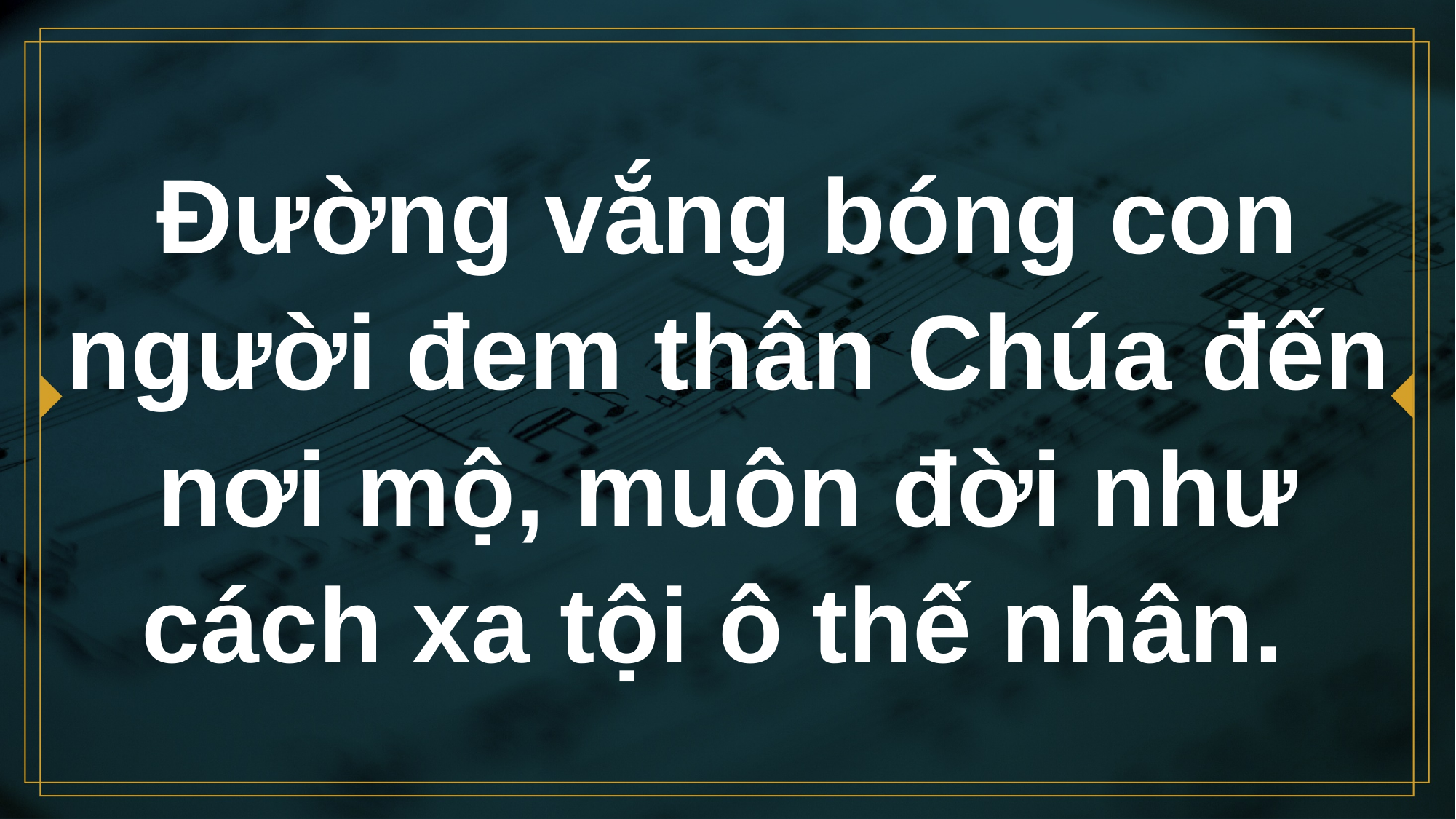

# Đường vắng bóng con người đem thân Chúa đến nơi mộ, muôn đời như cách xa tội ô thế nhân.